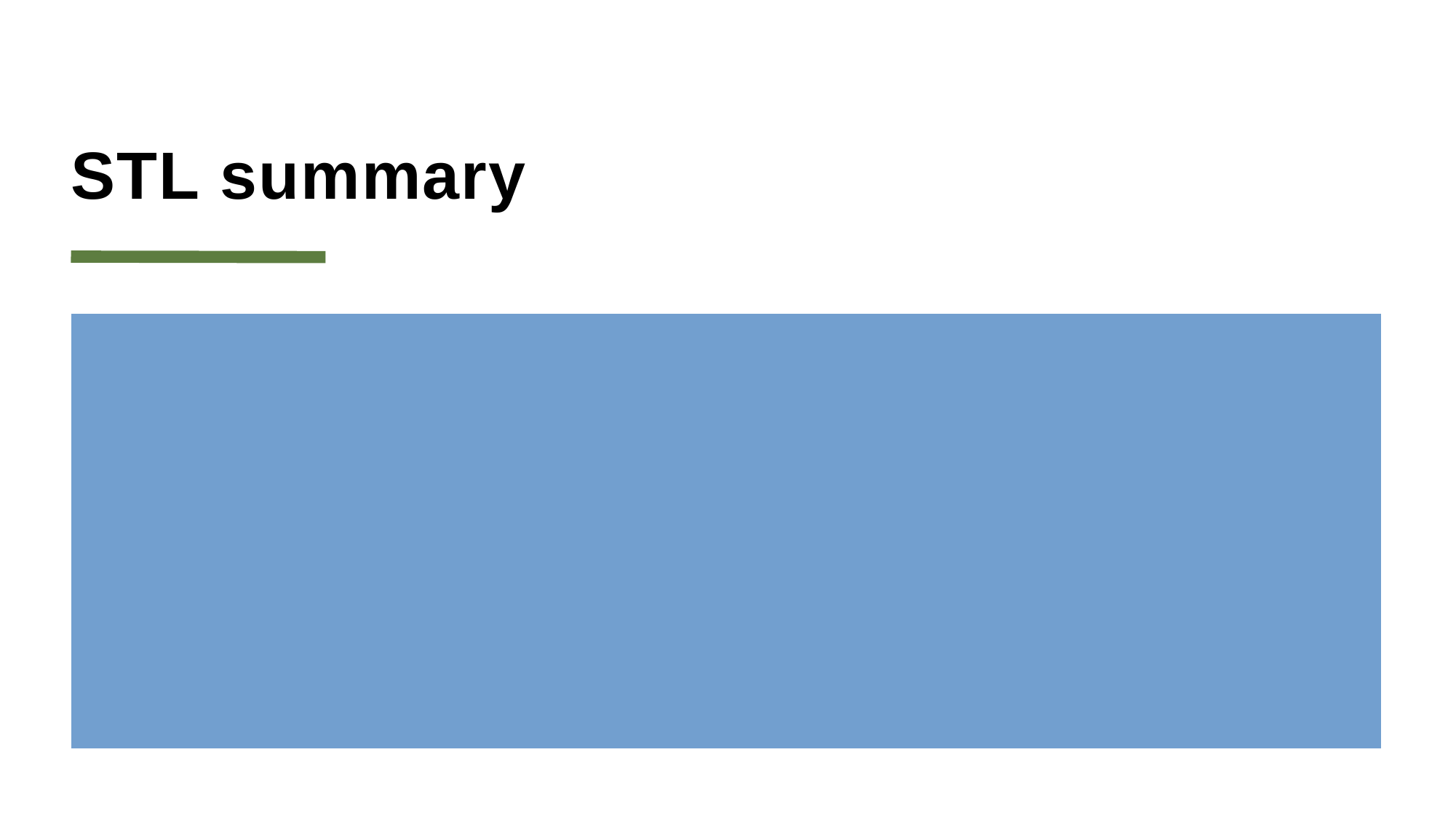

# STL summary
Containers
List
Vector
Map
Set
Algorithms
Sort
Find
copy